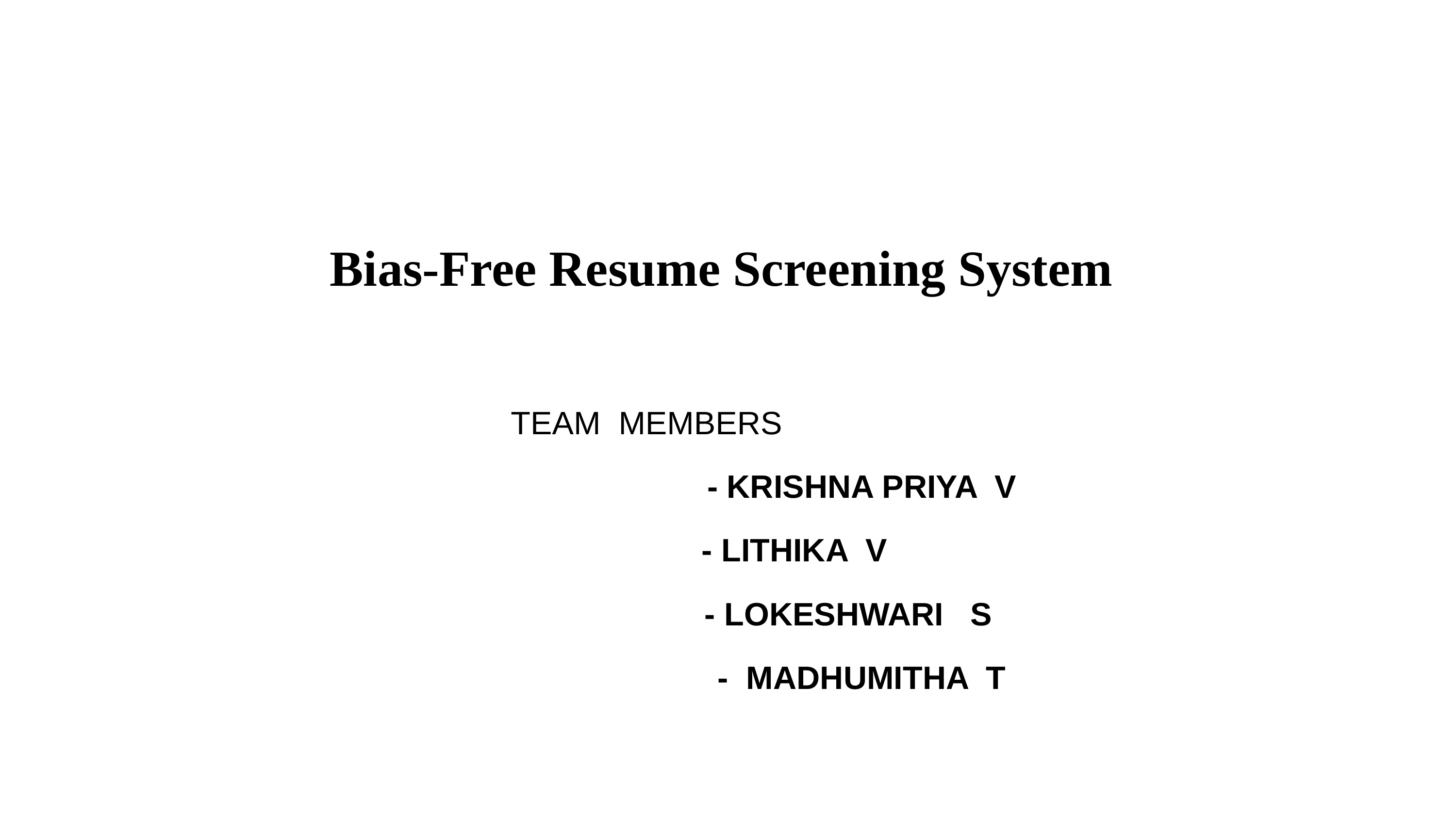

Bias-Free Resume Screening System
TEAM  MEMBERS
               - KRISHNA PRIYA  V
- LITHIKA  V
            - LOKESHWARI   S
               -  MADHUMITHA  T